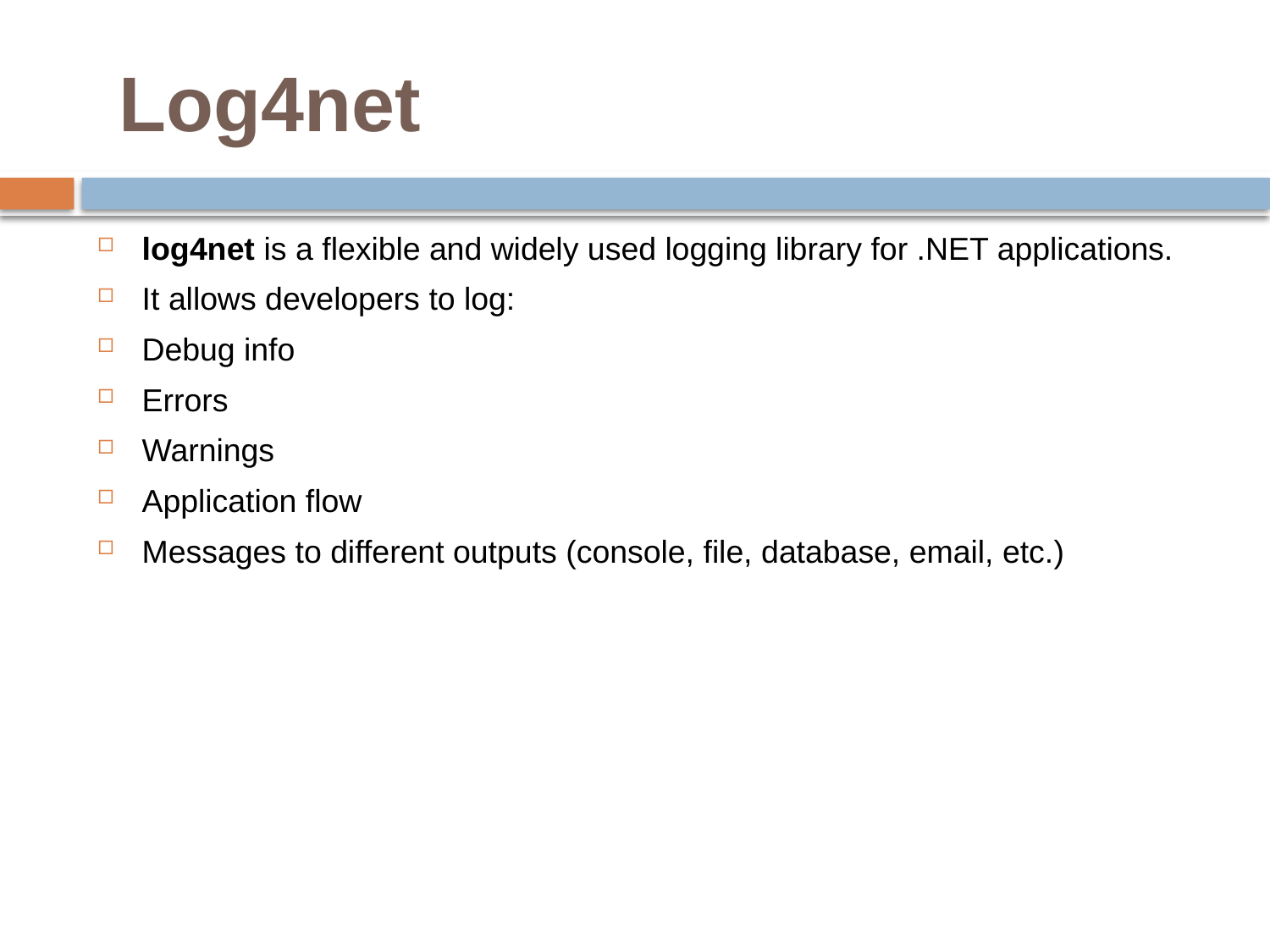

# Log4net
log4net is a flexible and widely used logging library for .NET applications.
It allows developers to log:
Debug info
Errors
Warnings
Application flow
Messages to different outputs (console, file, database, email, etc.)